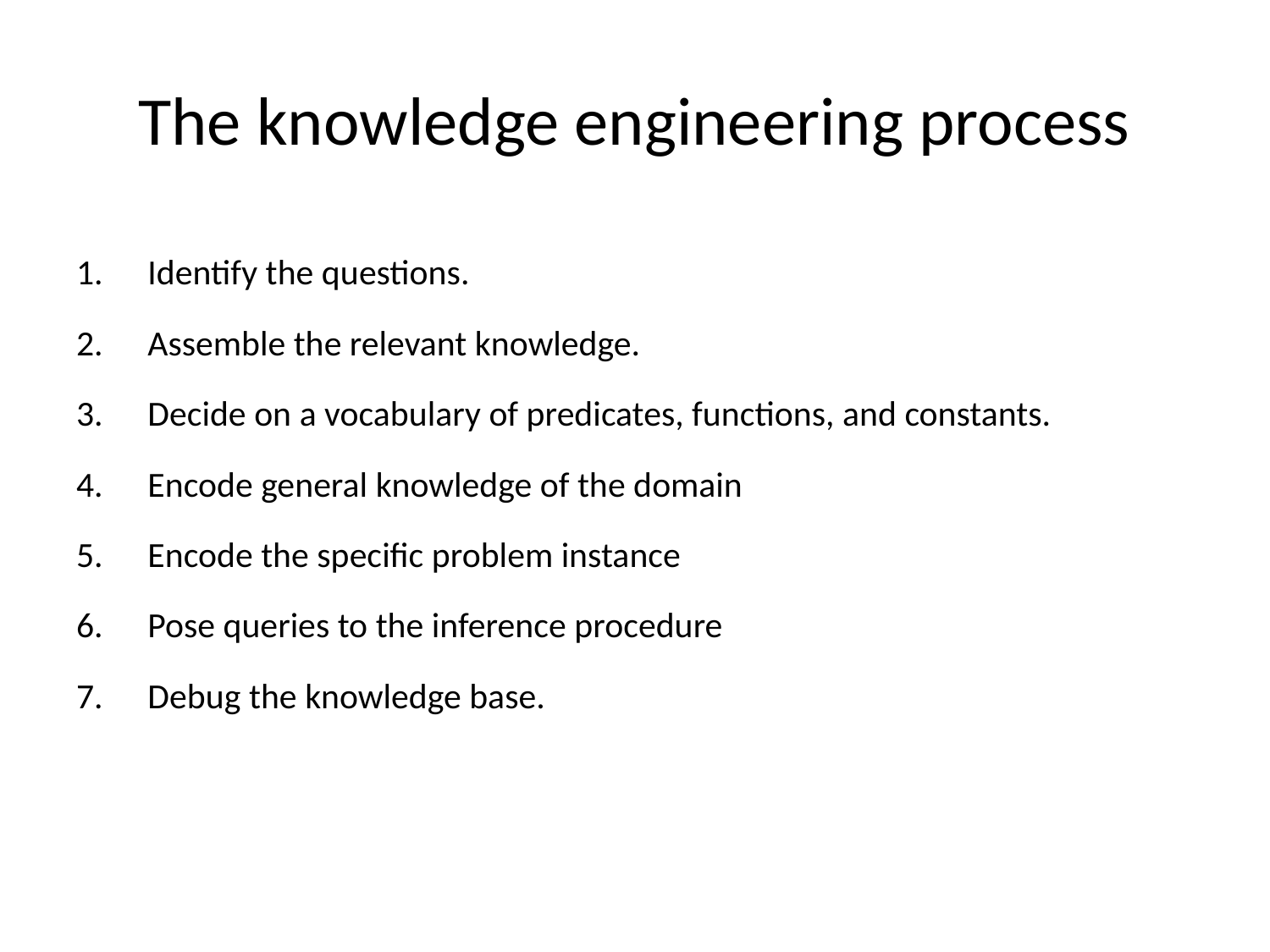

# The knowledge engineering process
Identify the questions.
Assemble the relevant knowledge.
Decide on a vocabulary of predicates, functions, and constants.
Encode general knowledge of the domain
Encode the specific problem instance
Pose queries to the inference procedure
Debug the knowledge base.